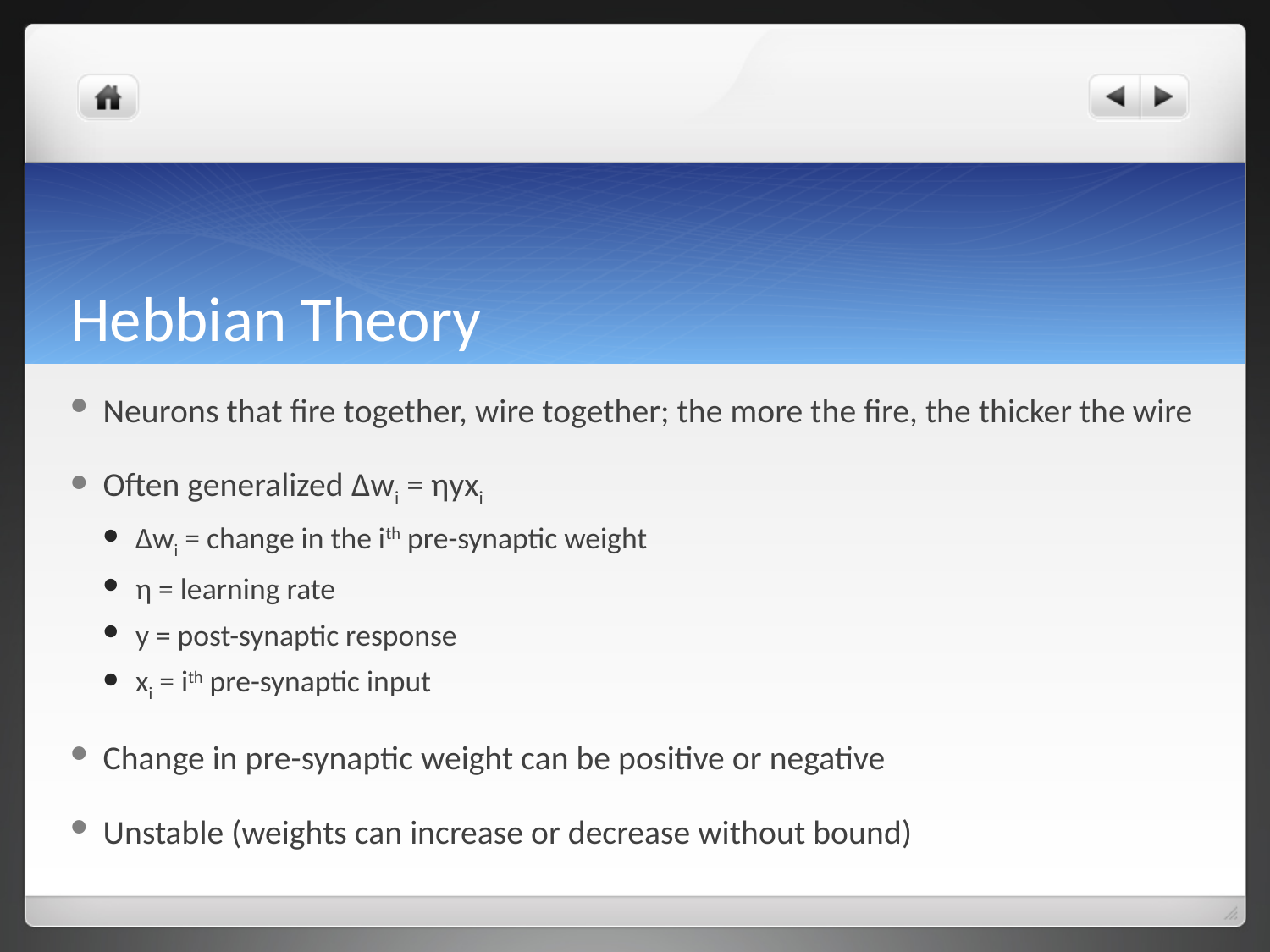

# Hebbian Theory
Neurons that fire together, wire together; the more the fire, the thicker the wire
Often generalized Δwi = ηyxi
Δwi = change in the ith pre-synaptic weight
η = learning rate
y = post-synaptic response
xi = ith pre-synaptic input
Change in pre-synaptic weight can be positive or negative
Unstable (weights can increase or decrease without bound)